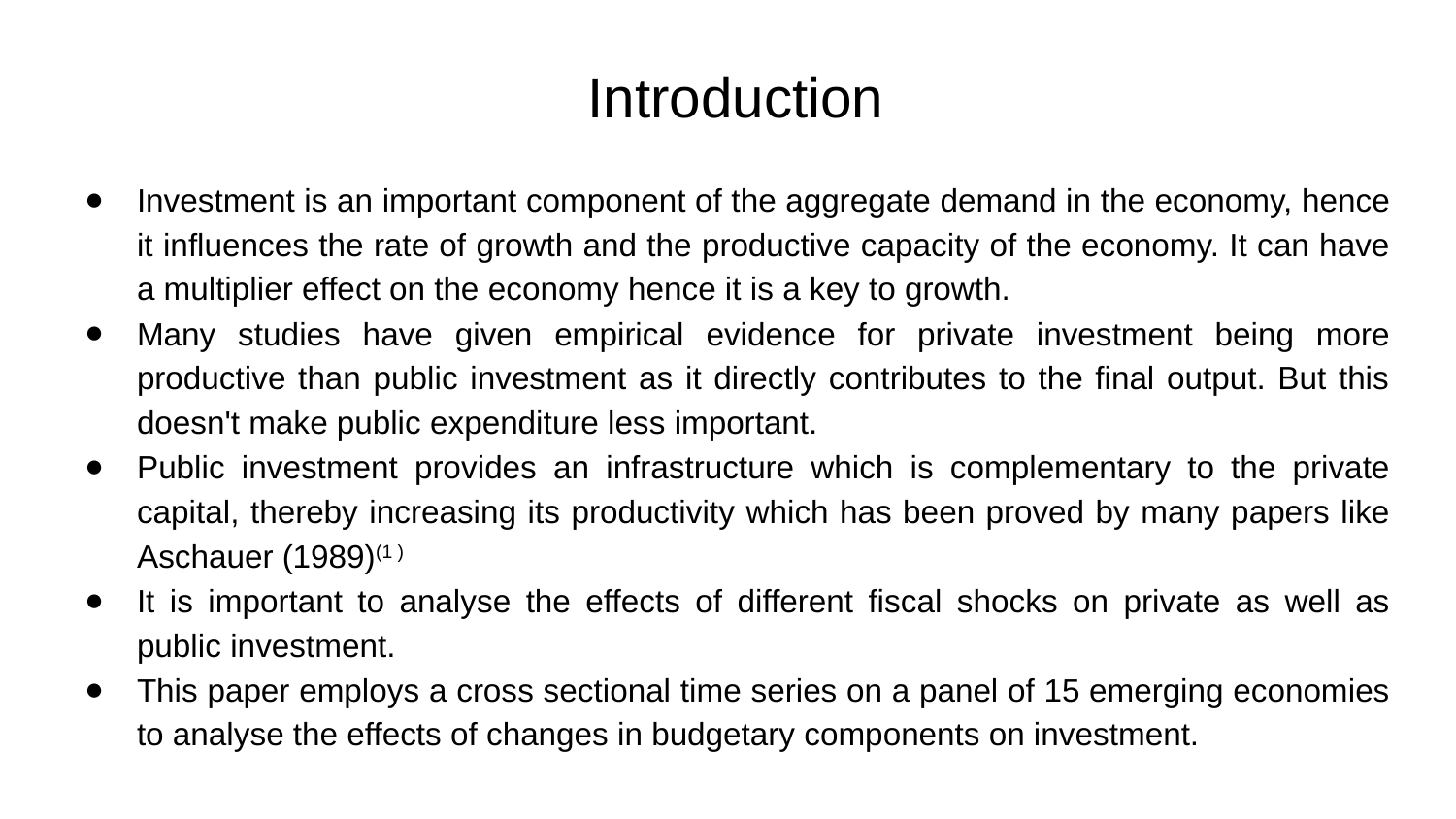

# Introduction
Investment is an important component of the aggregate demand in the economy, hence it influences the rate of growth and the productive capacity of the economy. It can have a multiplier effect on the economy hence it is a key to growth.
Many studies have given empirical evidence for private investment being more productive than public investment as it directly contributes to the final output. But this doesn't make public expenditure less important.
Public investment provides an infrastructure which is complementary to the private capital, thereby increasing its productivity which has been proved by many papers like Aschauer (1989)(1 )
It is important to analyse the effects of different fiscal shocks on private as well as public investment.
This paper employs a cross sectional time series on a panel of 15 emerging economies to analyse the effects of changes in budgetary components on investment.